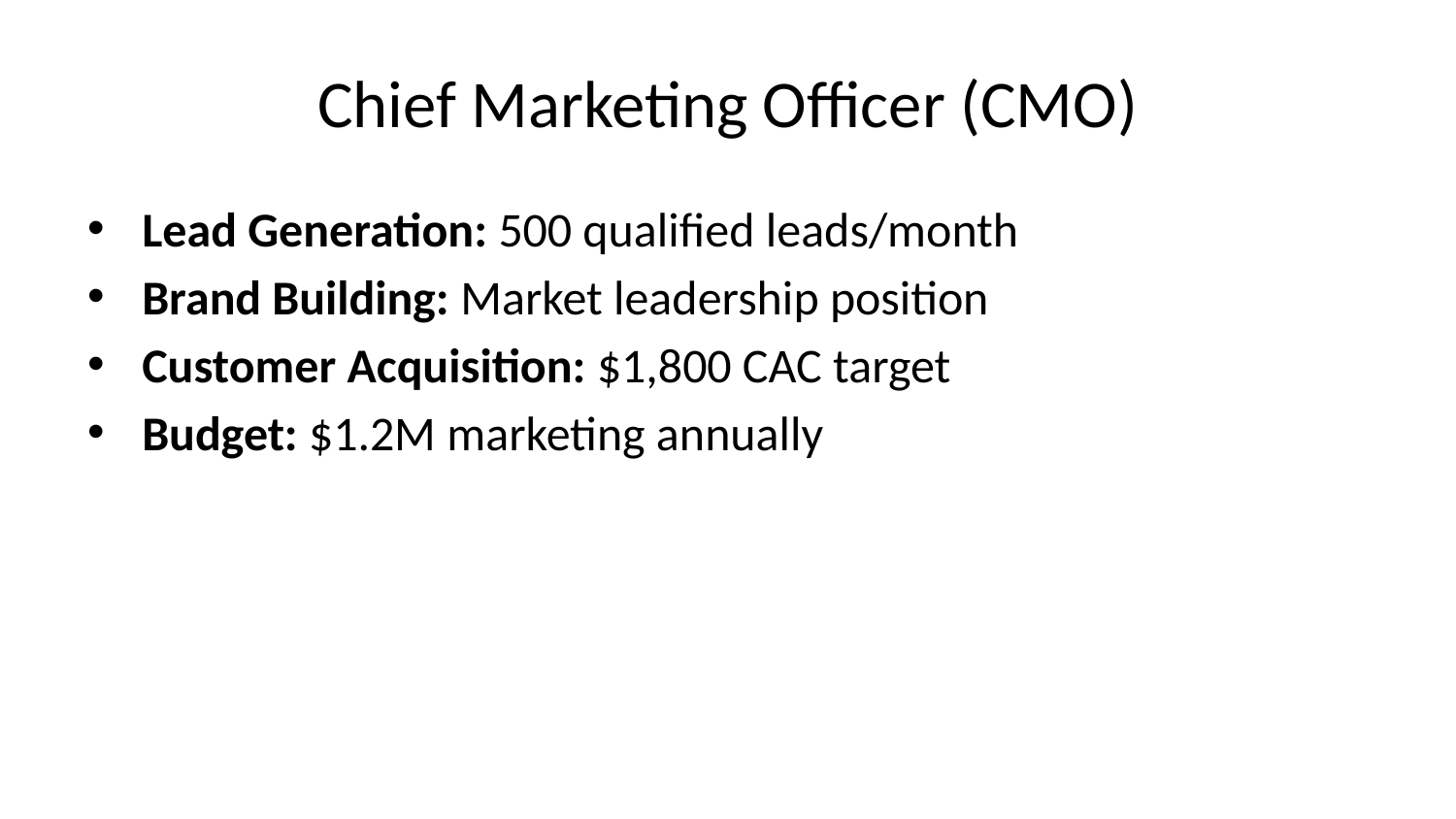

# Chief Marketing Officer (CMO)
Lead Generation: 500 qualified leads/month
Brand Building: Market leadership position
Customer Acquisition: $1,800 CAC target
Budget: $1.2M marketing annually